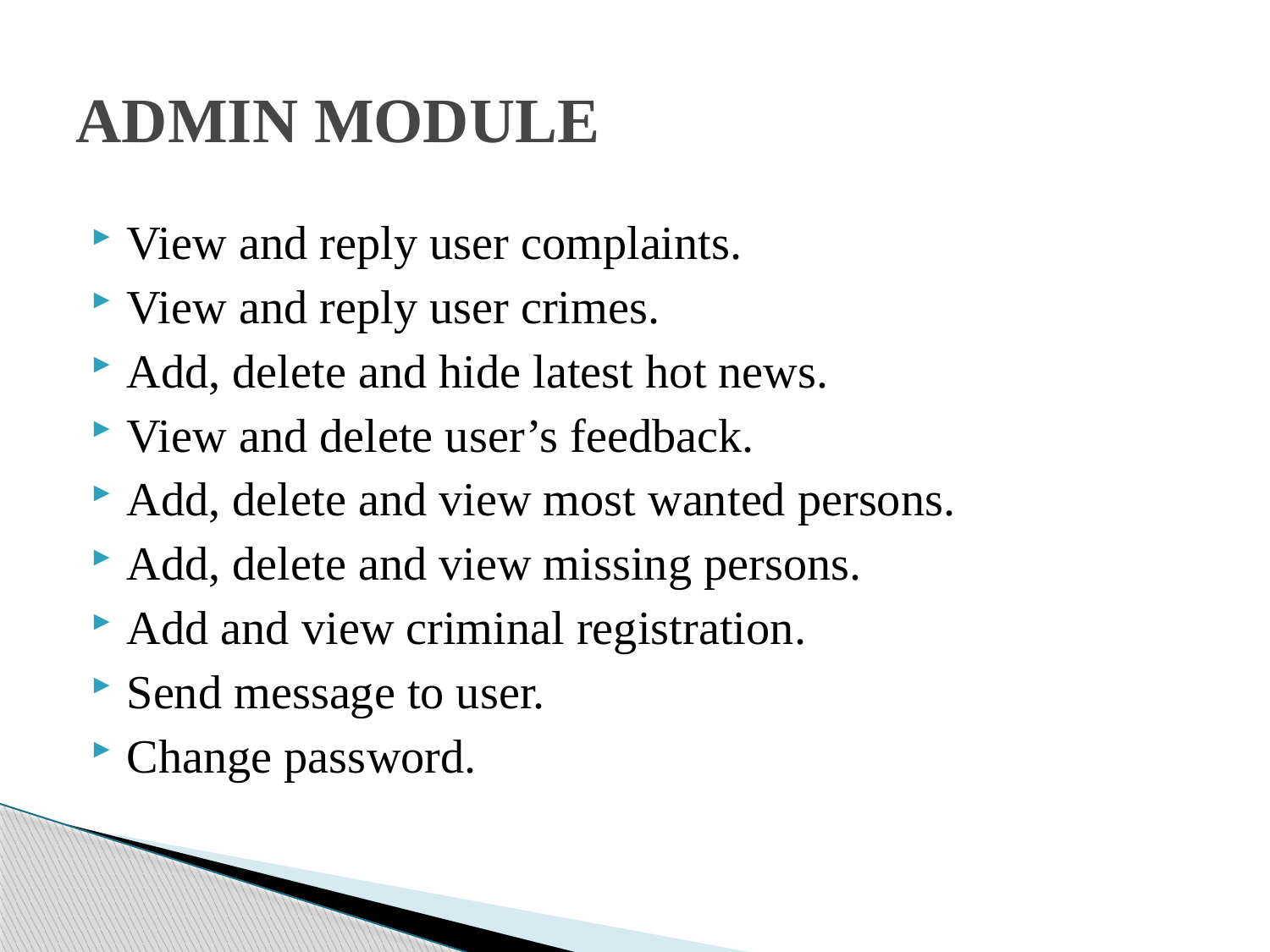

# ADMIN MODULE
View and reply user complaints.
View and reply user crimes.
Add, delete and hide latest hot news.
View and delete user’s feedback.
Add, delete and view most wanted persons.
Add, delete and view missing persons.
Add and view criminal registration.
Send message to user.
Change password.